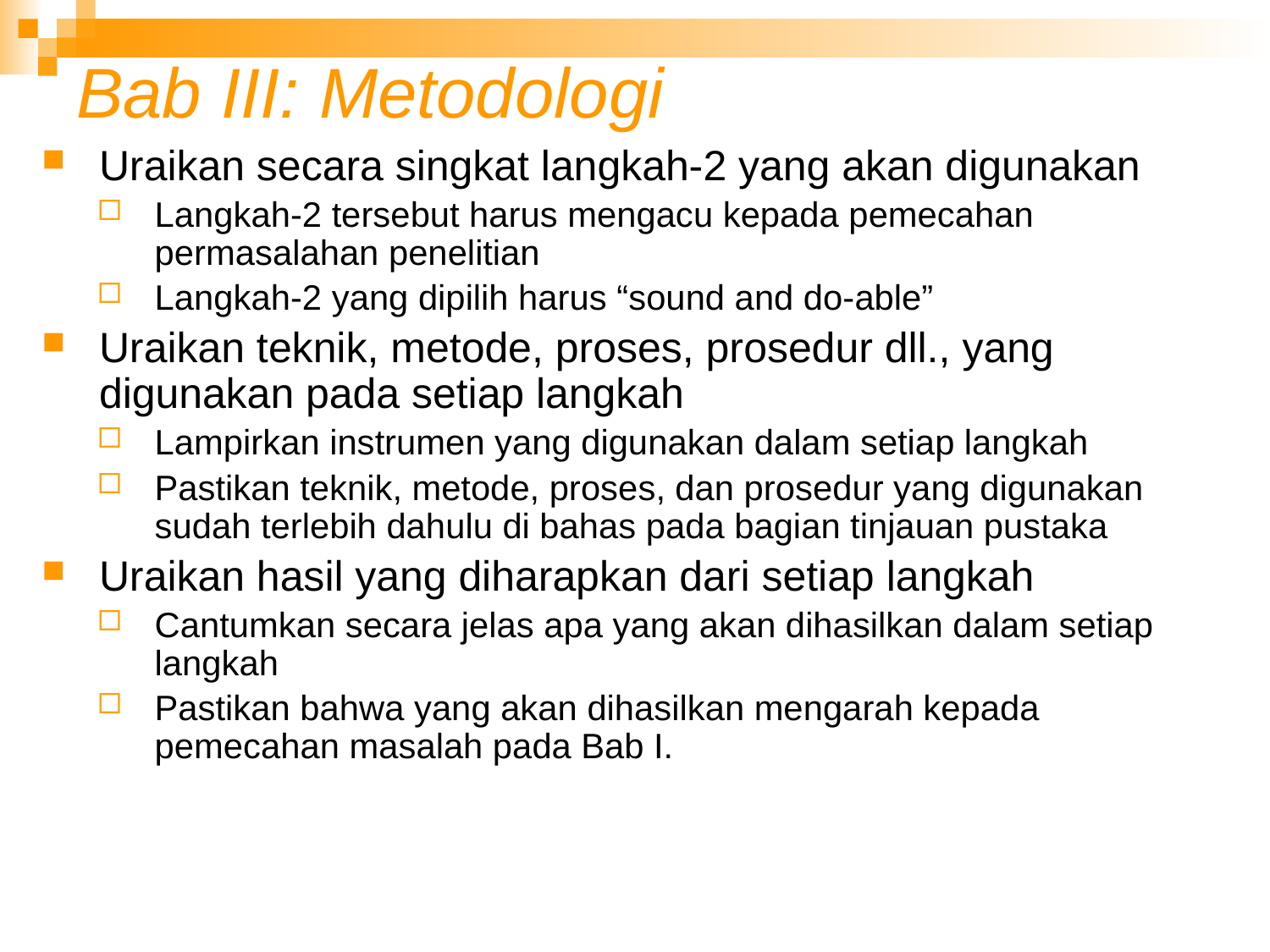

# Bab III: Metodologi
Uraikan secara singkat langkah-2 yang akan digunakan
Langkah-2 tersebut harus mengacu kepada pemecahan permasalahan penelitian
Langkah-2 yang dipilih harus “sound and do-able”
Uraikan teknik, metode, proses, prosedur dll., yang digunakan pada setiap langkah
Lampirkan instrumen yang digunakan dalam setiap langkah
Pastikan teknik, metode, proses, dan prosedur yang digunakan sudah terlebih dahulu di bahas pada bagian tinjauan pustaka
Uraikan hasil yang diharapkan dari setiap langkah
Cantumkan secara jelas apa yang akan dihasilkan dalam setiap langkah
Pastikan bahwa yang akan dihasilkan mengarah kepada pemecahan masalah pada Bab I.